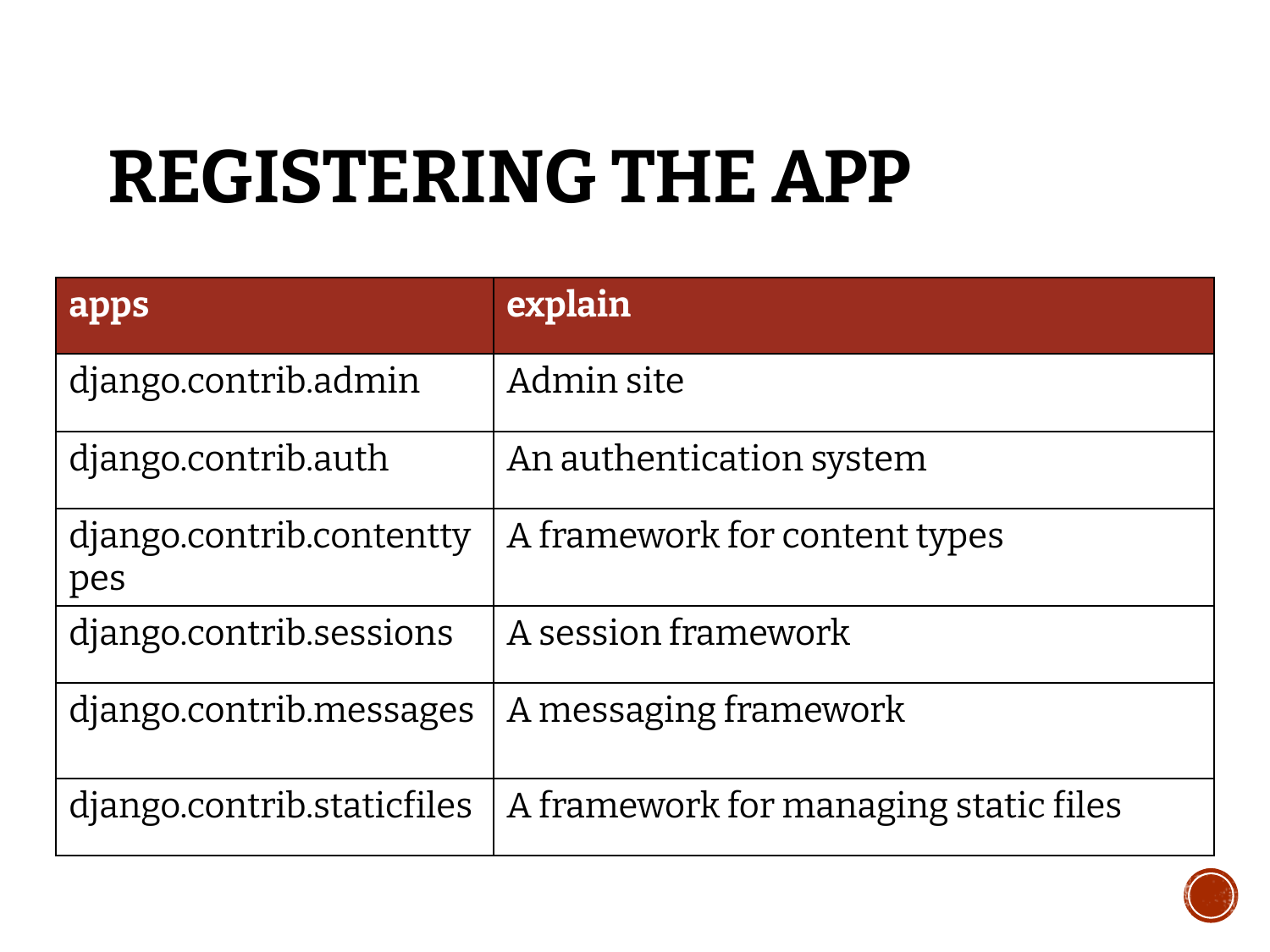

# Registering the app
| apps | explain |
| --- | --- |
| django.contrib.admin | Admin site |
| django.contrib.auth | An authentication system |
| django.contrib.contenttypes | A framework for content types |
| django.contrib.sessions | A session framework |
| django.contrib.messages | A messaging framework |
| django.contrib.staticfiles | A framework for managing static files |